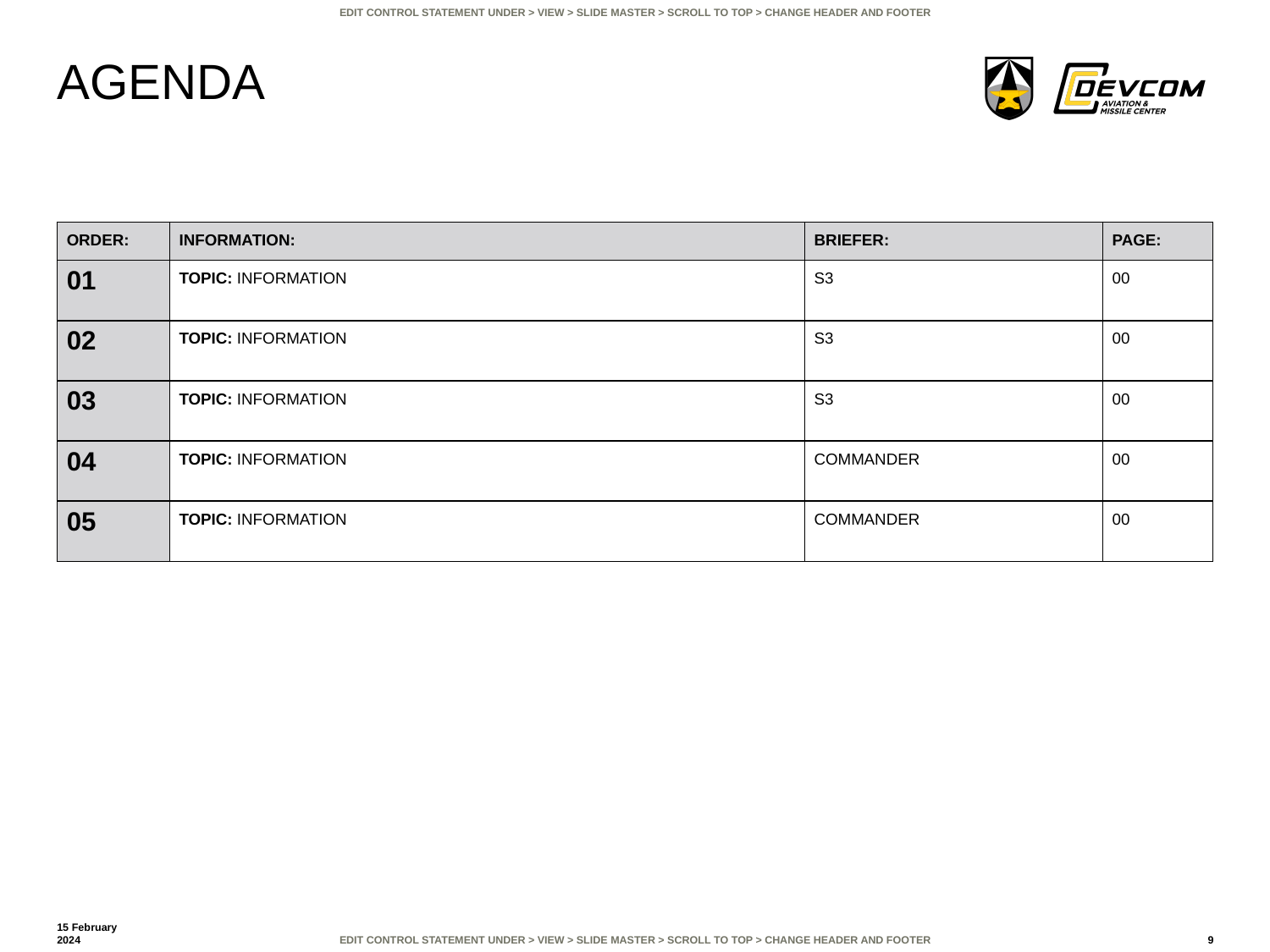

# Agenda
| Order: | Information: | Briefer: | Page: |
| --- | --- | --- | --- |
| 01 | Topic: Information | S3 | 00 |
| 02 | Topic: Information | S3 | 00 |
| 03 | Topic: Information | S3 | 00 |
| 04 | Topic: Information | Commander | 00 |
| 05 | Topic: Information | Commander | 00 |
15 February 2024
9